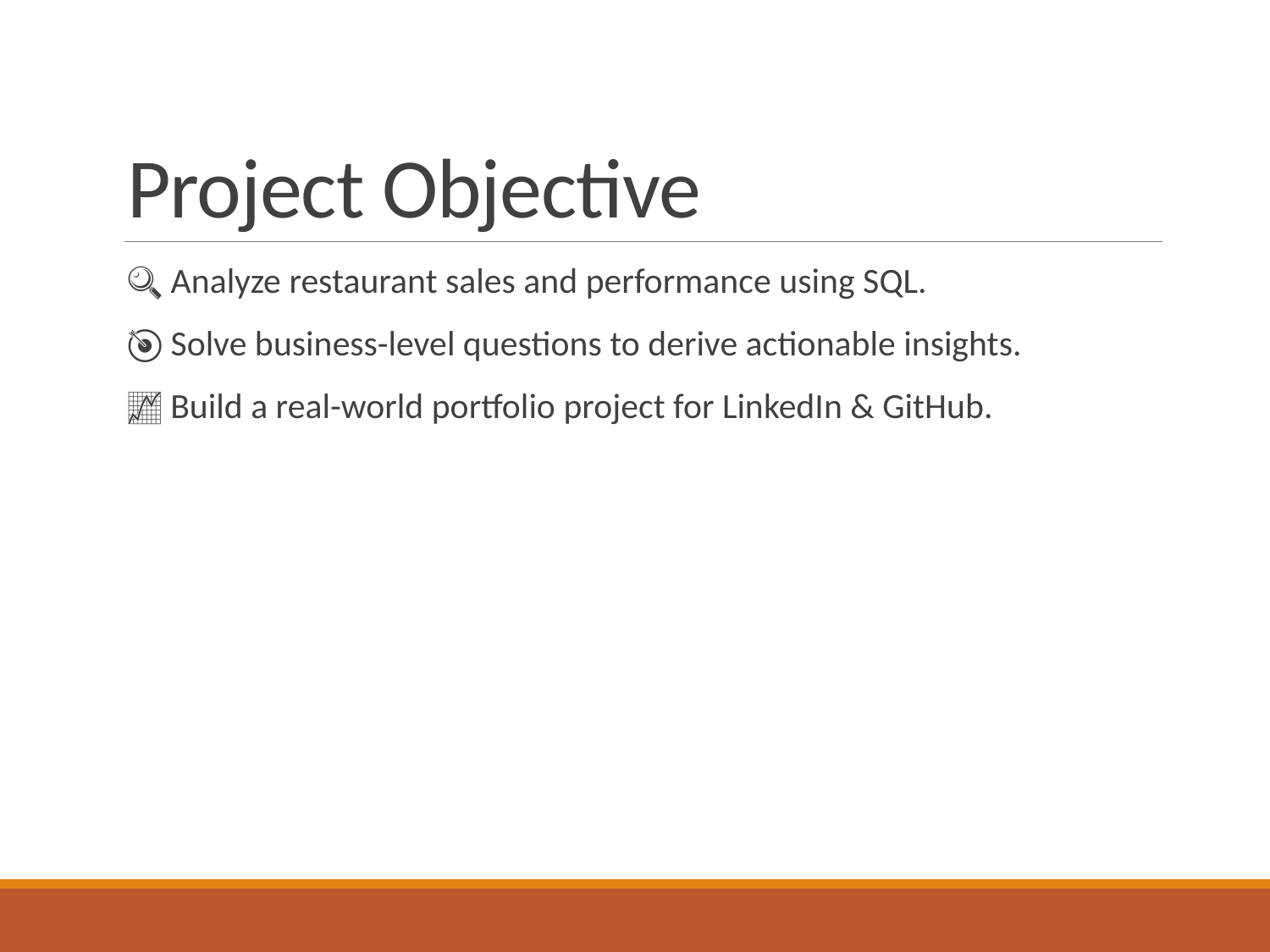

# Project Objective
🔍 Analyze restaurant sales and performance using SQL.
🎯 Solve business-level questions to derive actionable insights.
📈 Build a real-world portfolio project for LinkedIn & GitHub.